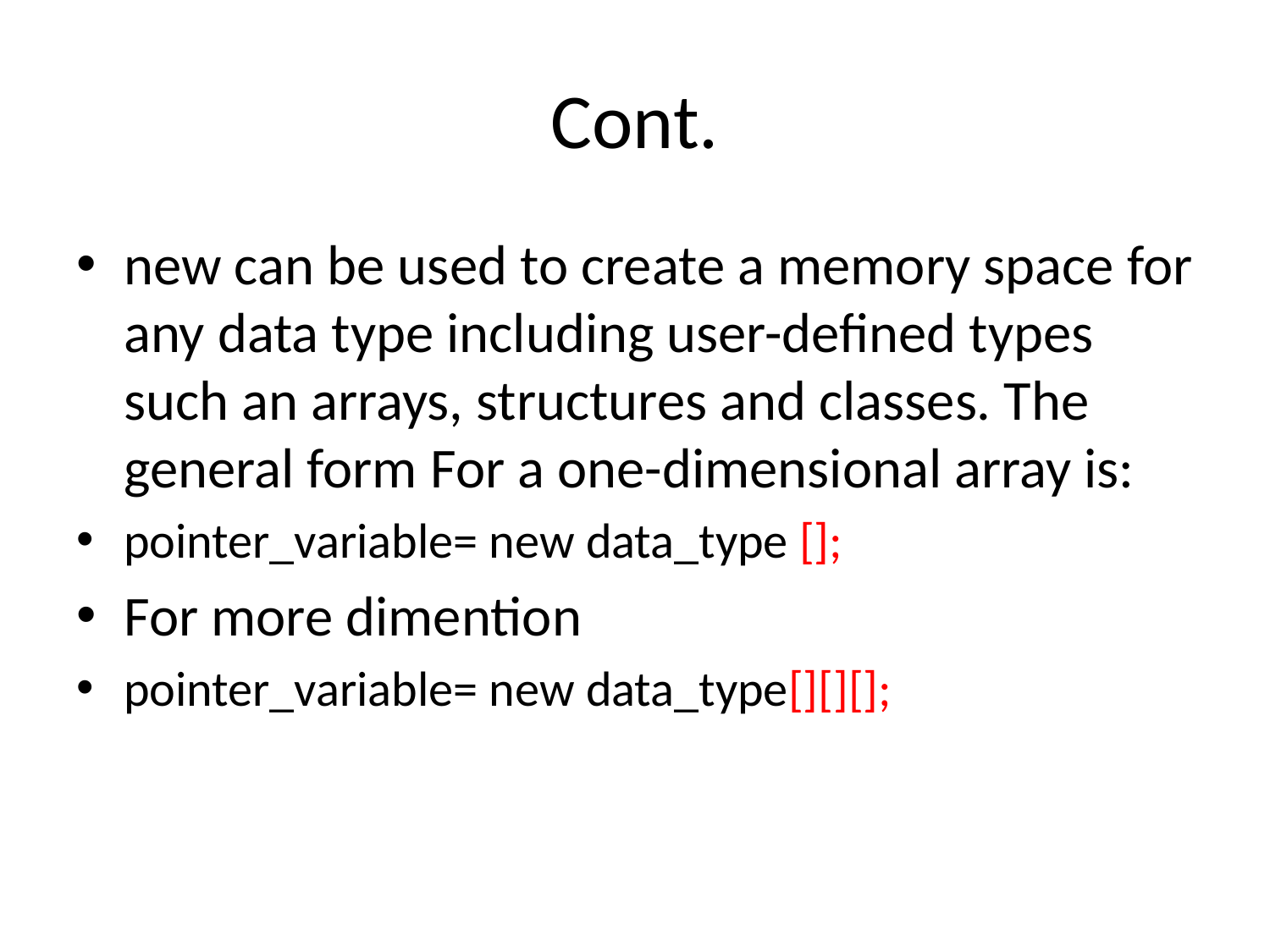

# Cont.
new can be used to create a memory space for any data type including user-defined types such an arrays, structures and classes. The general form For a one-dimensional array is:
pointer_variable= new data_type [];
For more dimention
pointer_variable= new data_type[][][];